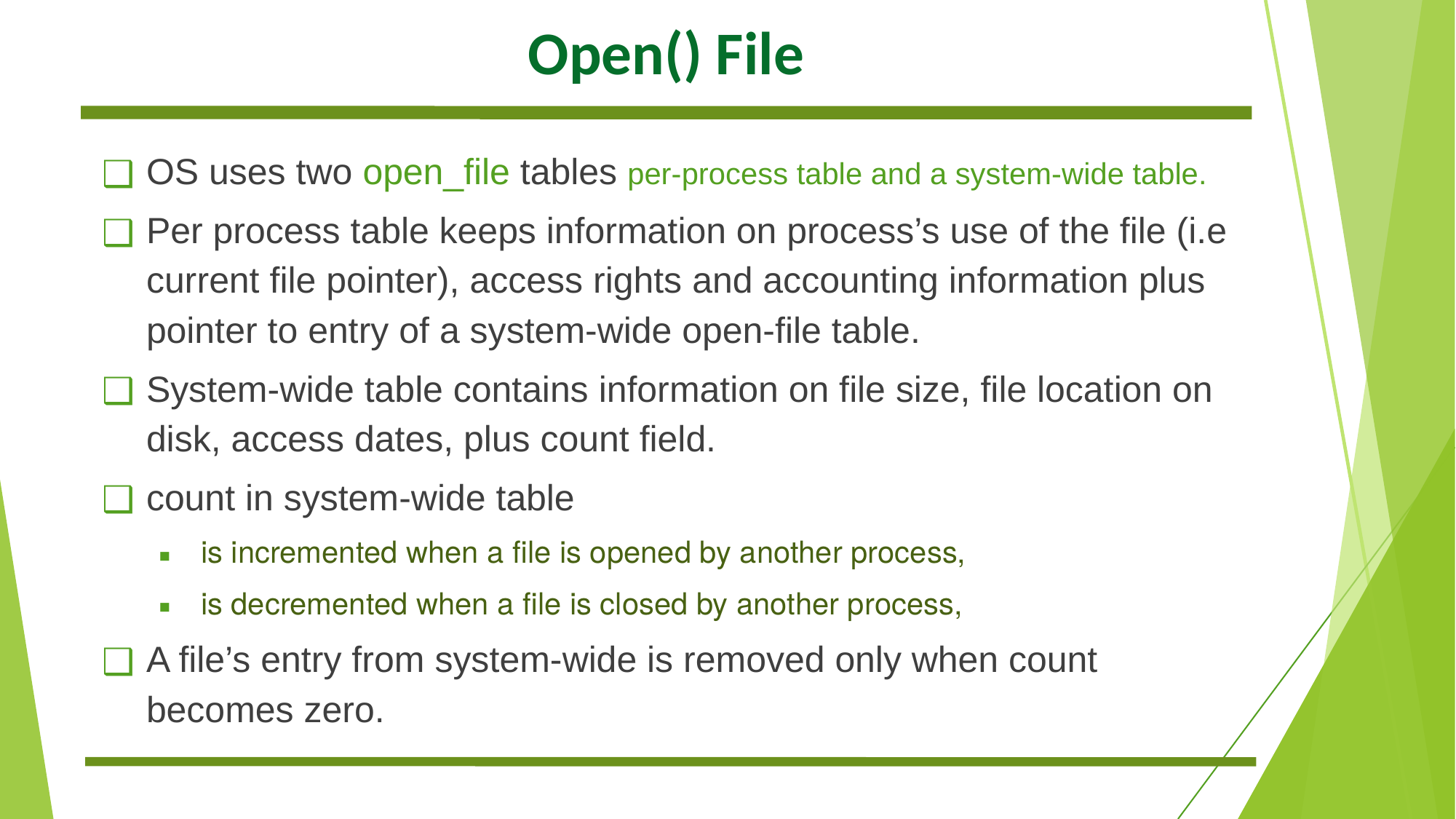

# Open() File
OS uses two open_file tables per-process table and a system-wide table.
Per process table keeps information on process’s use of the file (i.e current file pointer), access rights and accounting information plus pointer to entry of a system-wide open-file table.
System-wide table contains information on file size, file location on disk, access dates, plus count field.
count in system-wide table
is incremented when a file is opened by another process,
is decremented when a file is closed by another process,
A file’s entry from system-wide is removed only when count becomes zero.